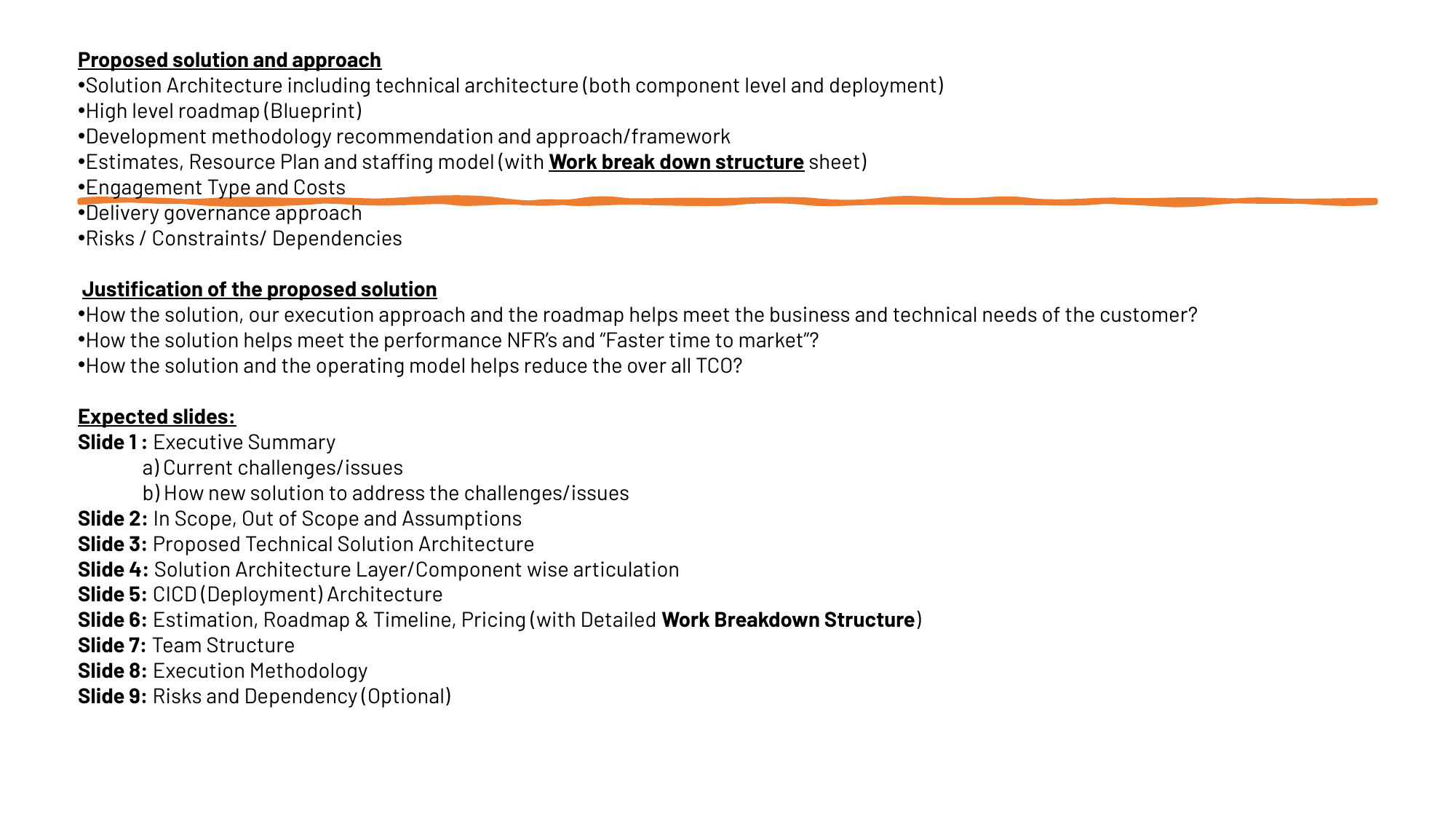

Proposed solution and approach
Solution Architecture including technical architecture (both component level and deployment)
High level roadmap (Blueprint)
Development methodology recommendation and approach/framework
Estimates, Resource Plan and staffing model (with Work break down structure sheet)
Engagement Type and Costs
Delivery governance approach
Risks / Constraints/ Dependencies

 Justification of the proposed solution
How the solution, our execution approach and the roadmap helps meet the business and technical needs of the customer?
How the solution helps meet the performance NFR’s and “Faster time to market”?
How the solution and the operating model helps reduce the over all TCO?

Expected slides:
Slide 1 : Executive Summary
      a) Current challenges/issues
      b) How new solution to address the challenges/issues
Slide 2: In Scope, Out of Scope and Assumptions
Slide 3: Proposed Technical Solution Architecture
Slide 4: Solution Architecture Layer/Component wise articulation
Slide 5: CICD (Deployment) Architecture
Slide 6: Estimation, Roadmap & Timeline, Pricing (with Detailed Work Breakdown Structure)
Slide 7: Team Structure
Slide 8: Execution Methodology
Slide 9: Risks and Dependency (Optional)